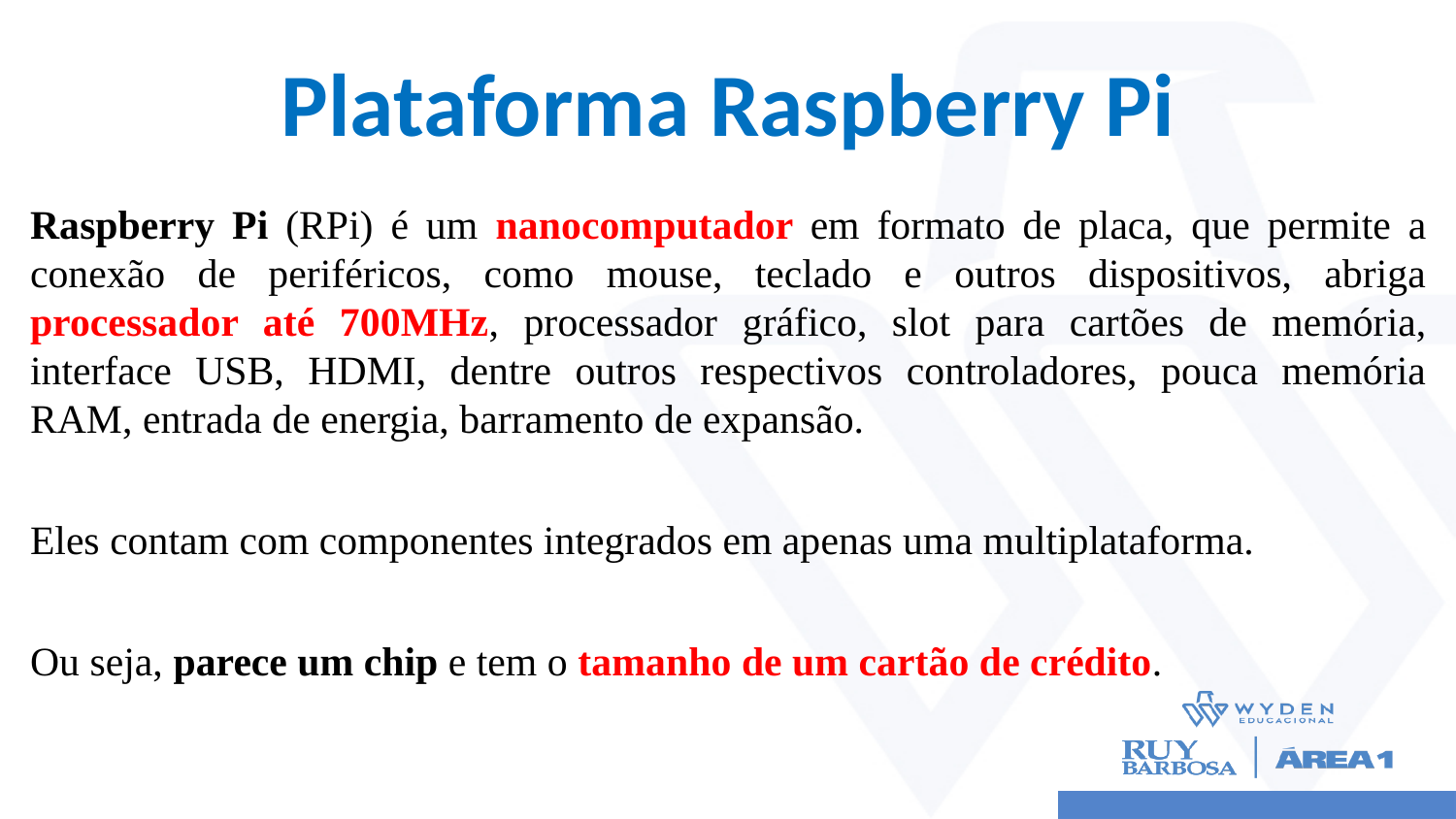

# Plataforma Raspberry Pi
Raspberry Pi (RPi) é um nanocomputador em formato de placa, que permite a conexão de periféricos, como mouse, teclado e outros dispositivos, abriga processador até 700MHz, processador gráfico, slot para cartões de memória, interface USB, HDMI, dentre outros respectivos controladores, pouca memória RAM, entrada de energia, barramento de expansão.

Eles contam com componentes integrados em apenas uma multiplataforma.

Ou seja, parece um chip e tem o tamanho de um cartão de crédito.